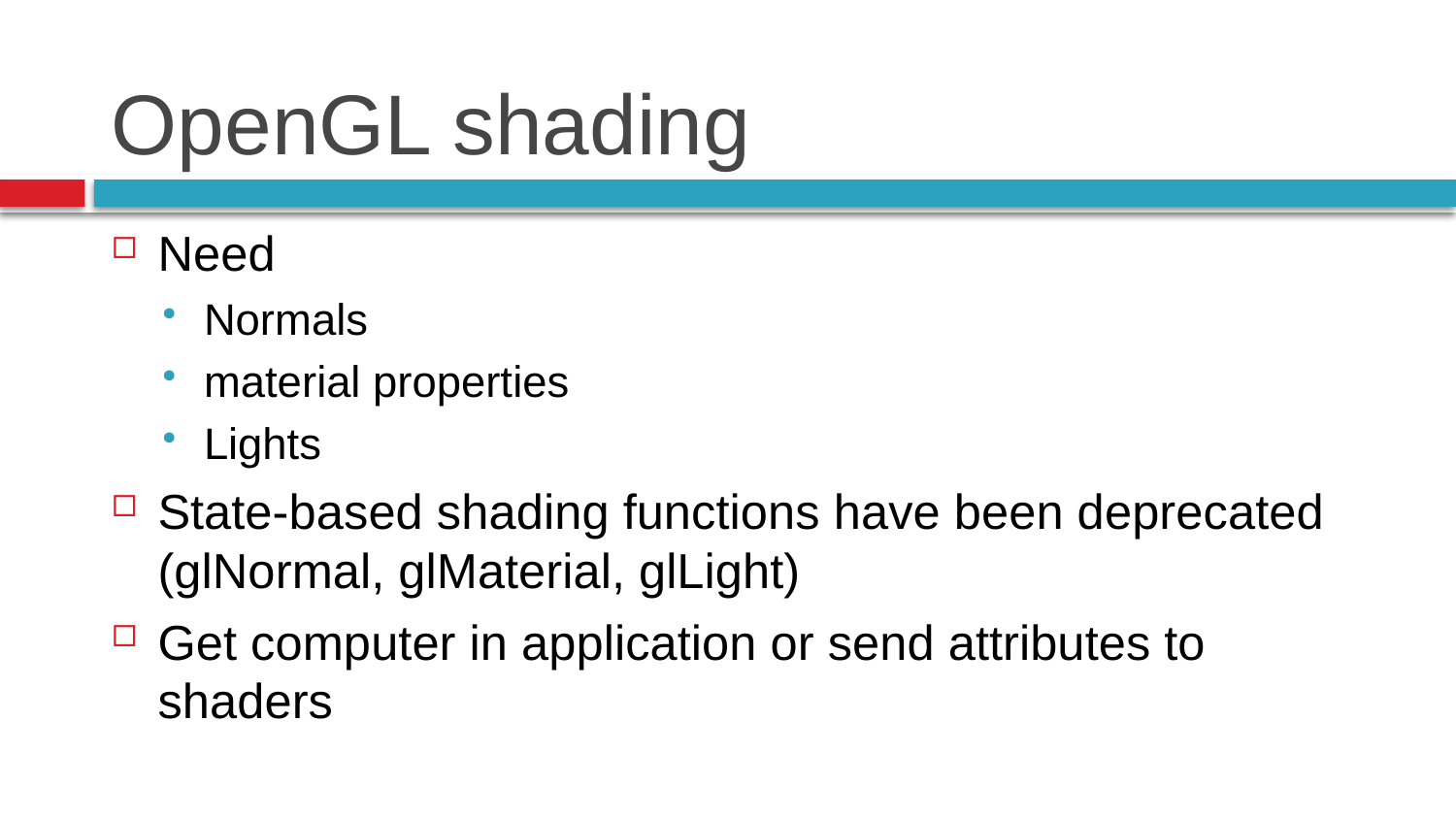

# OpenGL shading
Need
Normals
material properties
Lights
State-based shading functions have been deprecated (glNormal, glMaterial, glLight)
Get computer in application or send attributes to shaders